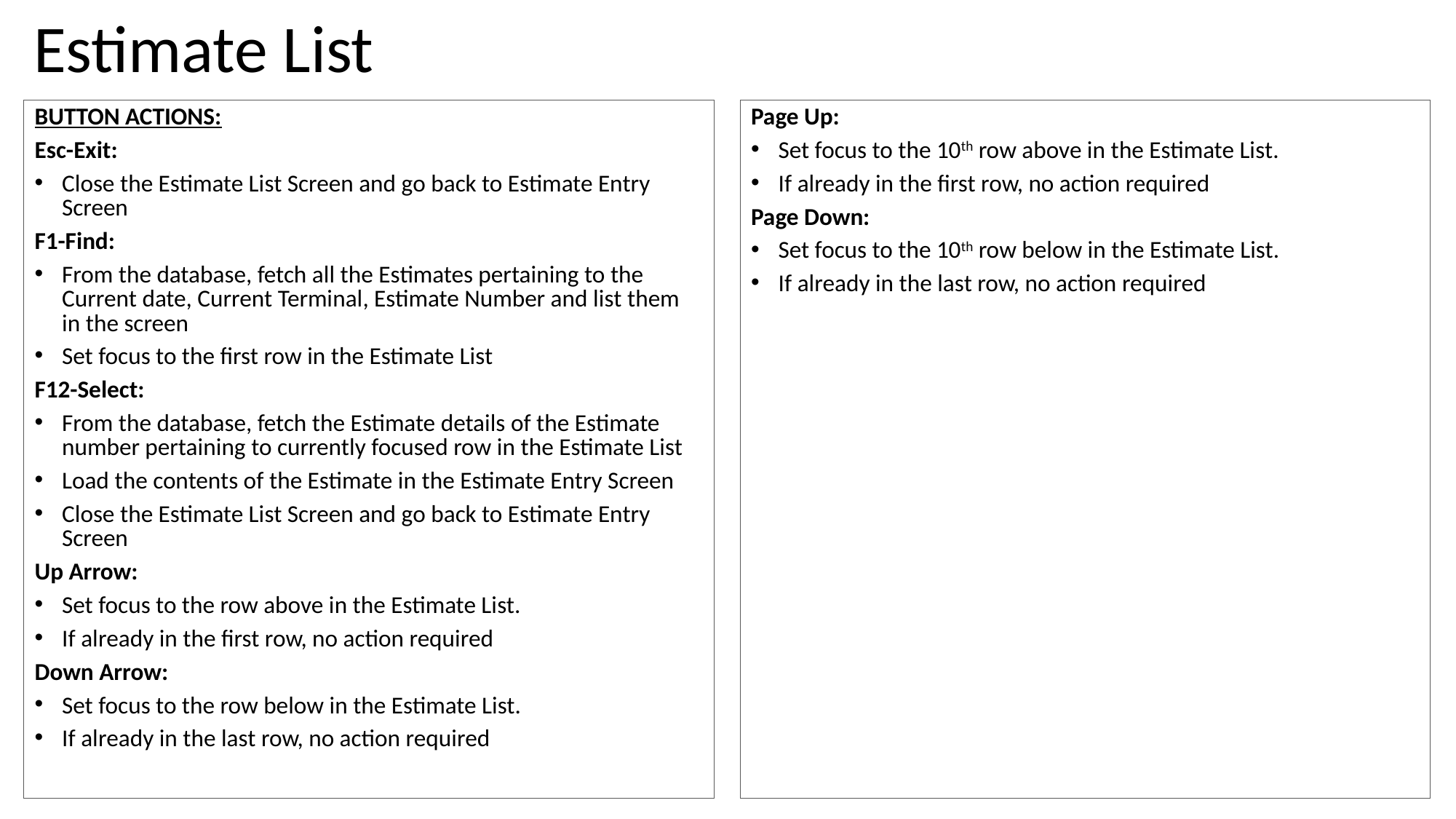

# Estimate List
Page Up:
Set focus to the 10th row above in the Estimate List.
If already in the first row, no action required
Page Down:
Set focus to the 10th row below in the Estimate List.
If already in the last row, no action required

BUTTON ACTIONS:
Esc-Exit:
Close the Estimate List Screen and go back to Estimate Entry Screen
F1-Find:
From the database, fetch all the Estimates pertaining to the Current date, Current Terminal, Estimate Number and list them in the screen
Set focus to the first row in the Estimate List
F12-Select:
From the database, fetch the Estimate details of the Estimate number pertaining to currently focused row in the Estimate List
Load the contents of the Estimate in the Estimate Entry Screen
Close the Estimate List Screen and go back to Estimate Entry Screen
Up Arrow:
Set focus to the row above in the Estimate List.
If already in the first row, no action required
Down Arrow:
Set focus to the row below in the Estimate List.
If already in the last row, no action required